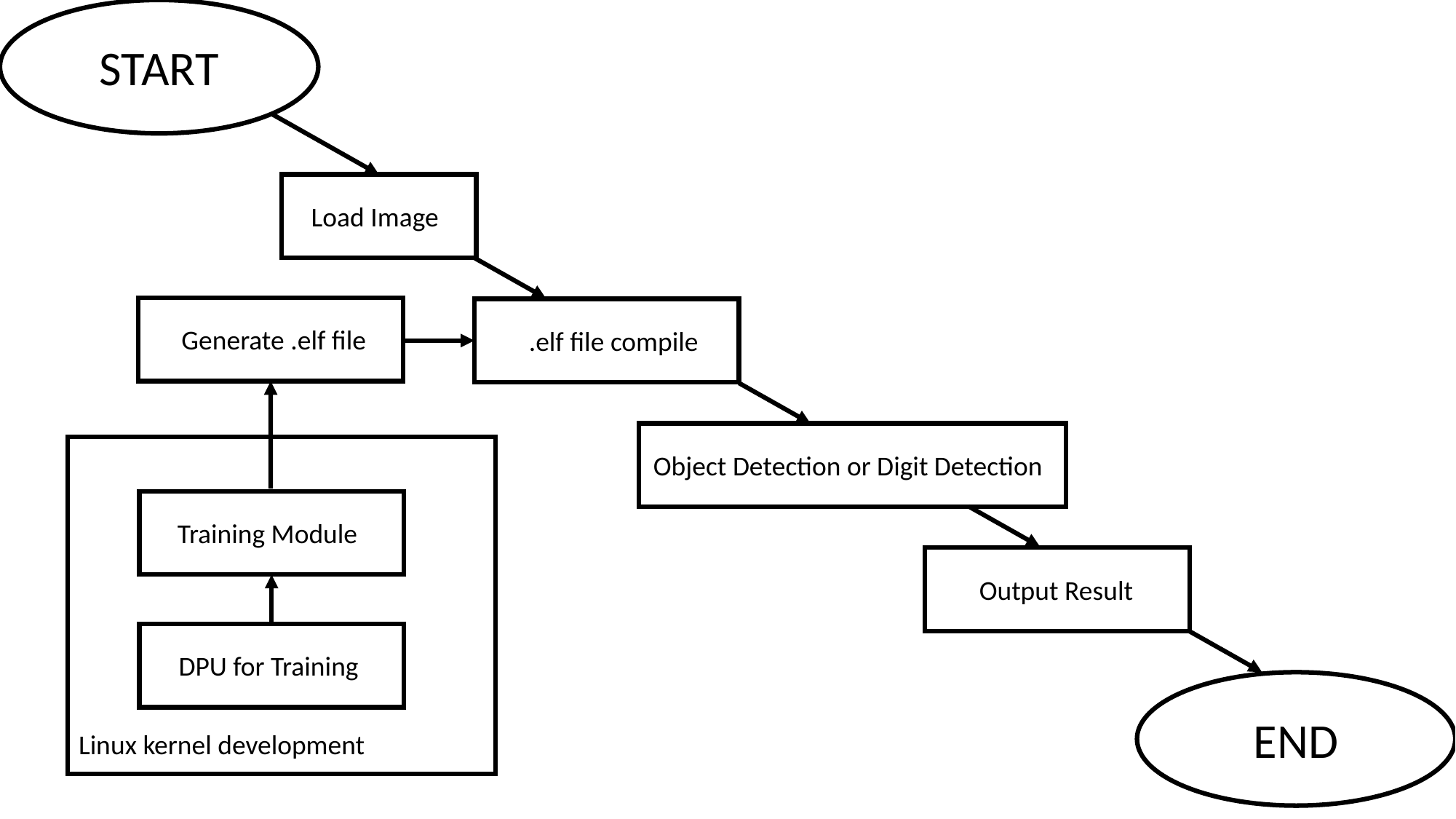

START

Load Image

Generate .elf file

.elf file compile

Object Detection or Digit Detection

Training Module

Output Result

DPU for Training

END
Linux kernel development